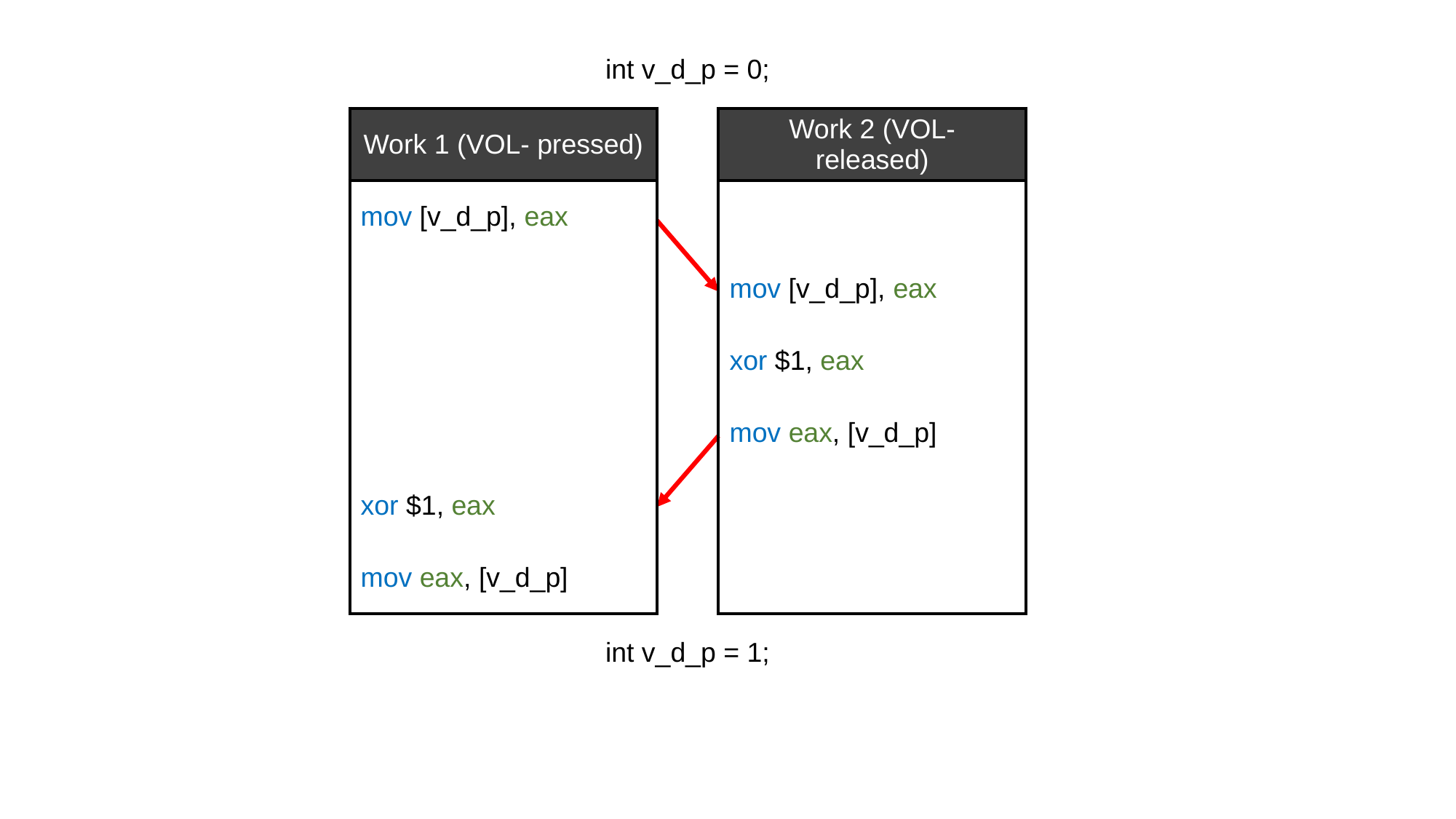

int v_d_p = 0;
| Work 1 (VOL- pressed) |
| --- |
| mov [v\_d\_p], eax |
|  |
|  |
|  |
| xor $1, eax |
| mov eax, [v\_d\_p] |
|  |
| Work 2 (VOL- released) |
| --- |
|  |
| mov [v\_d\_p], eax |
| xor $1, eax |
| mov eax, [v\_d\_p] |
|  |
|  |
|  |
int v_d_p = 1;